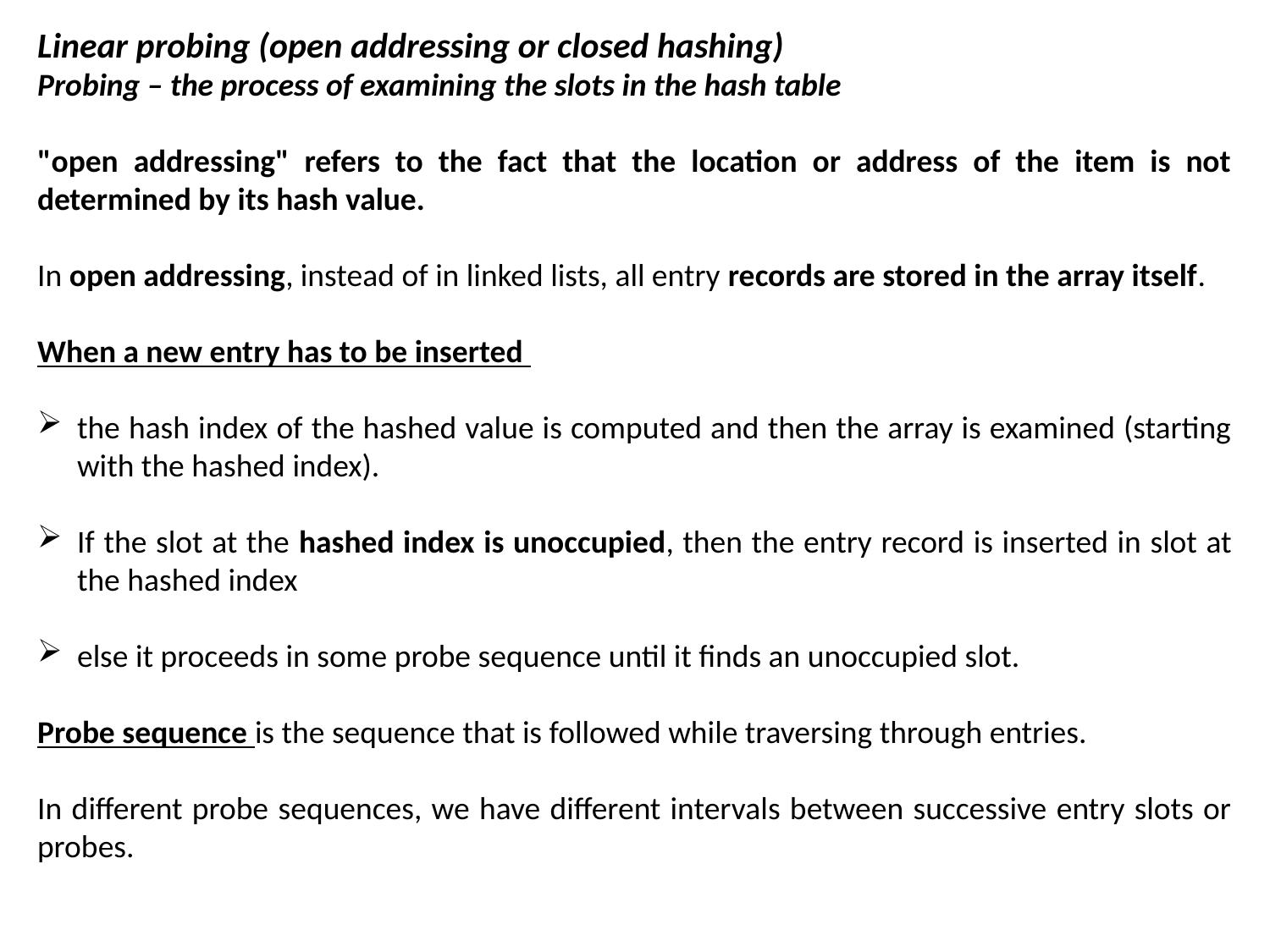

Linear probing (open addressing or closed hashing)
Probing – the process of examining the slots in the hash table

"open addressing" refers to the fact that the location or address of the item is not determined by its hash value.

In open addressing, instead of in linked lists, all entry records are stored in the array itself.

When a new entry has to be inserted

the hash index of the hashed value is computed and then the array is examined (starting with the hashed index).

If the slot at the hashed index is unoccupied, then the entry record is inserted in slot at the hashed index

else it proceeds in some probe sequence until it finds an unoccupied slot.

Probe sequence is the sequence that is followed while traversing through entries.

In different probe sequences, we have different intervals between successive entry slots or probes.